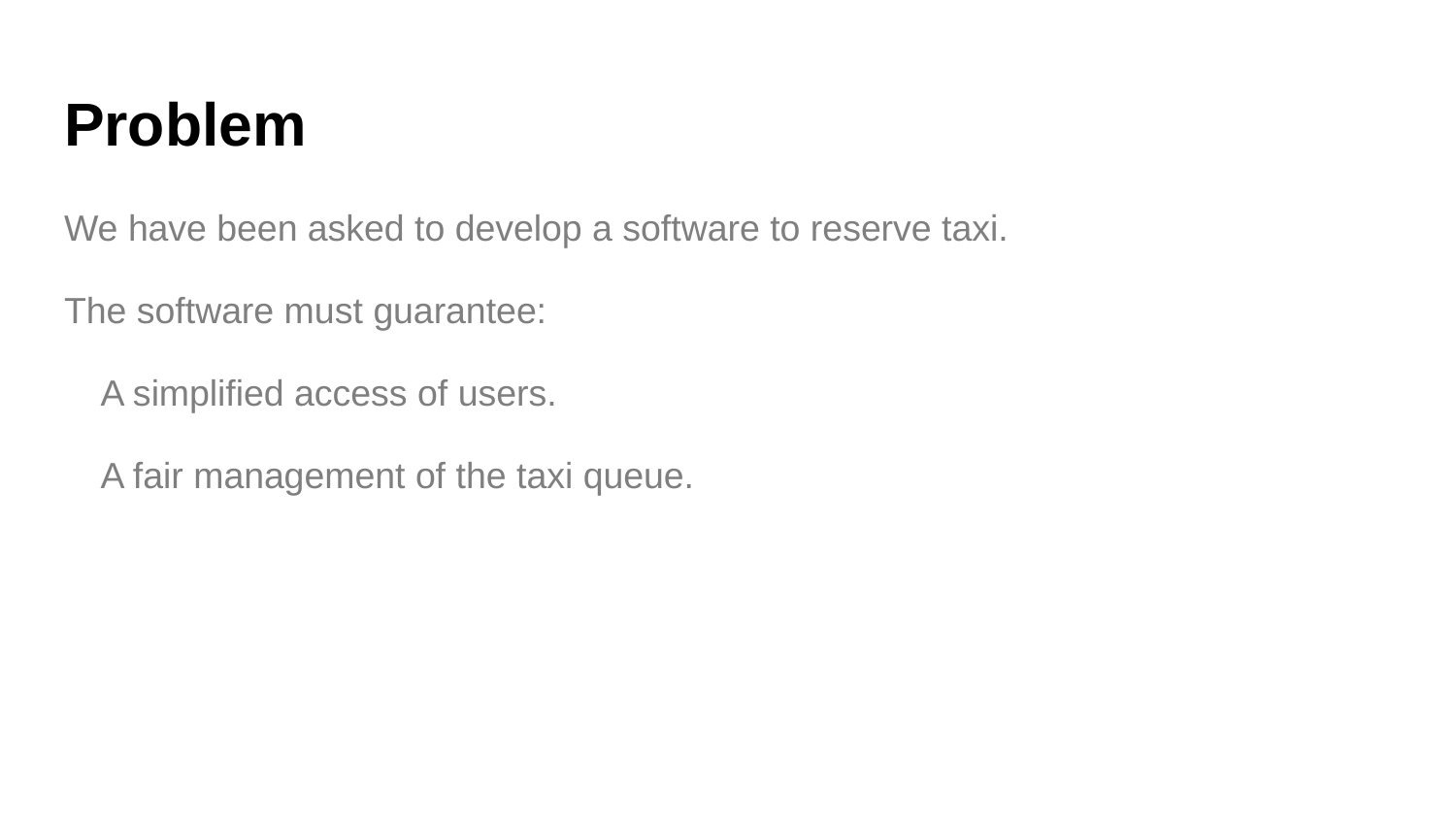

# Problem
We have been asked to develop a software to reserve taxi.
The software must guarantee:
A simplified access of users.
A fair management of the taxi queue.